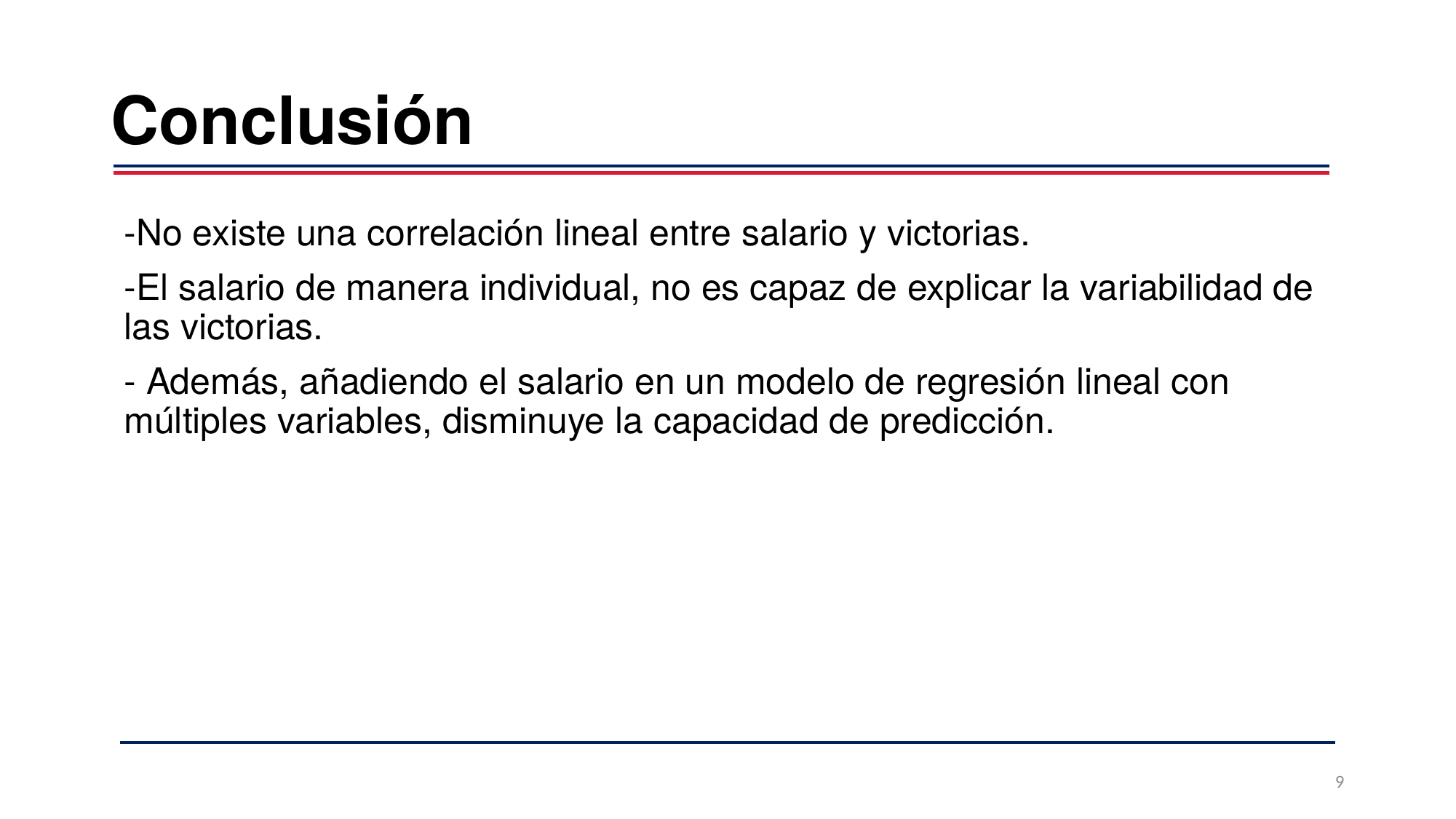

# Conclusión
-No existe una correlación lineal entre salario y victorias.
-El salario de manera individual, no es capaz de explicar la variabilidad de las victorias.
- Además, añadiendo el salario en un modelo de regresión lineal con múltiples variables, disminuye la capacidad de predicción.

9